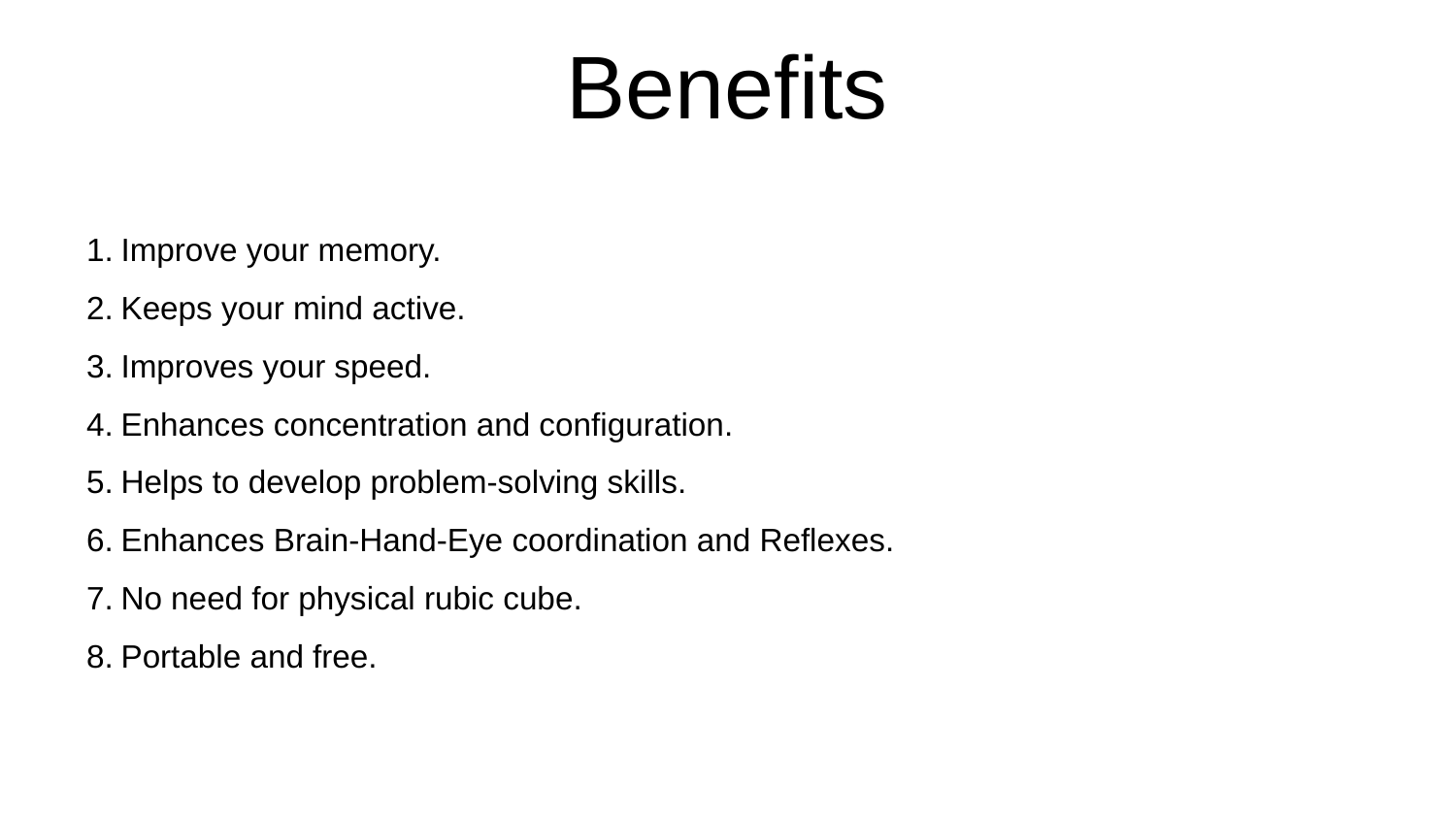

# Benefits
Improve your memory.
Keeps your mind active.
Improves your speed.
Enhances concentration and configuration.
Helps to develop problem-solving skills.
Enhances Brain-Hand-Eye coordination and Reflexes.
No need for physical rubic cube.
Portable and free.